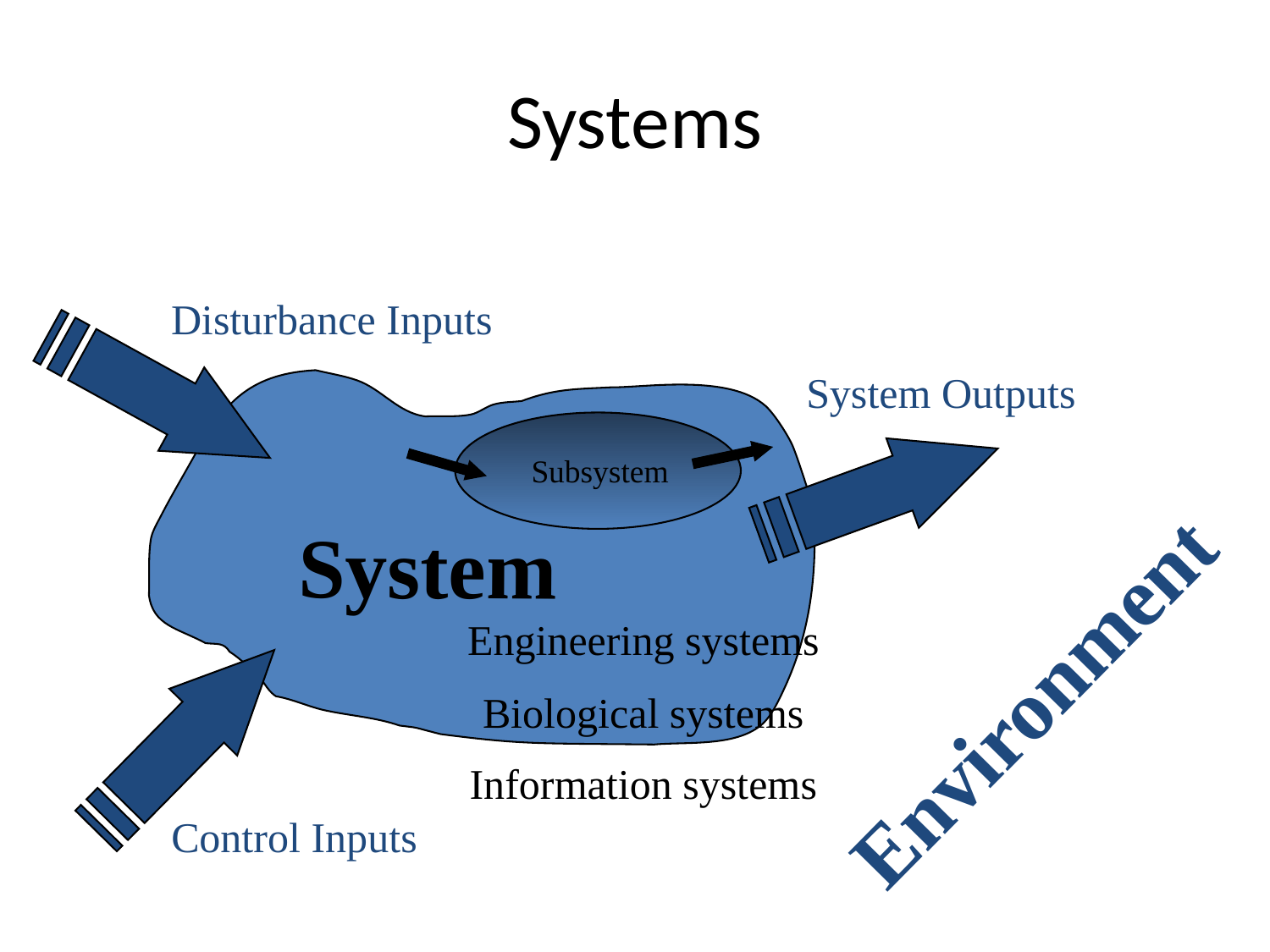

# Systems
Disturbance Inputs

System Outputs

Subsystem

System
Engineering systems
Biological systems
Information systems
Environment

Control Inputs